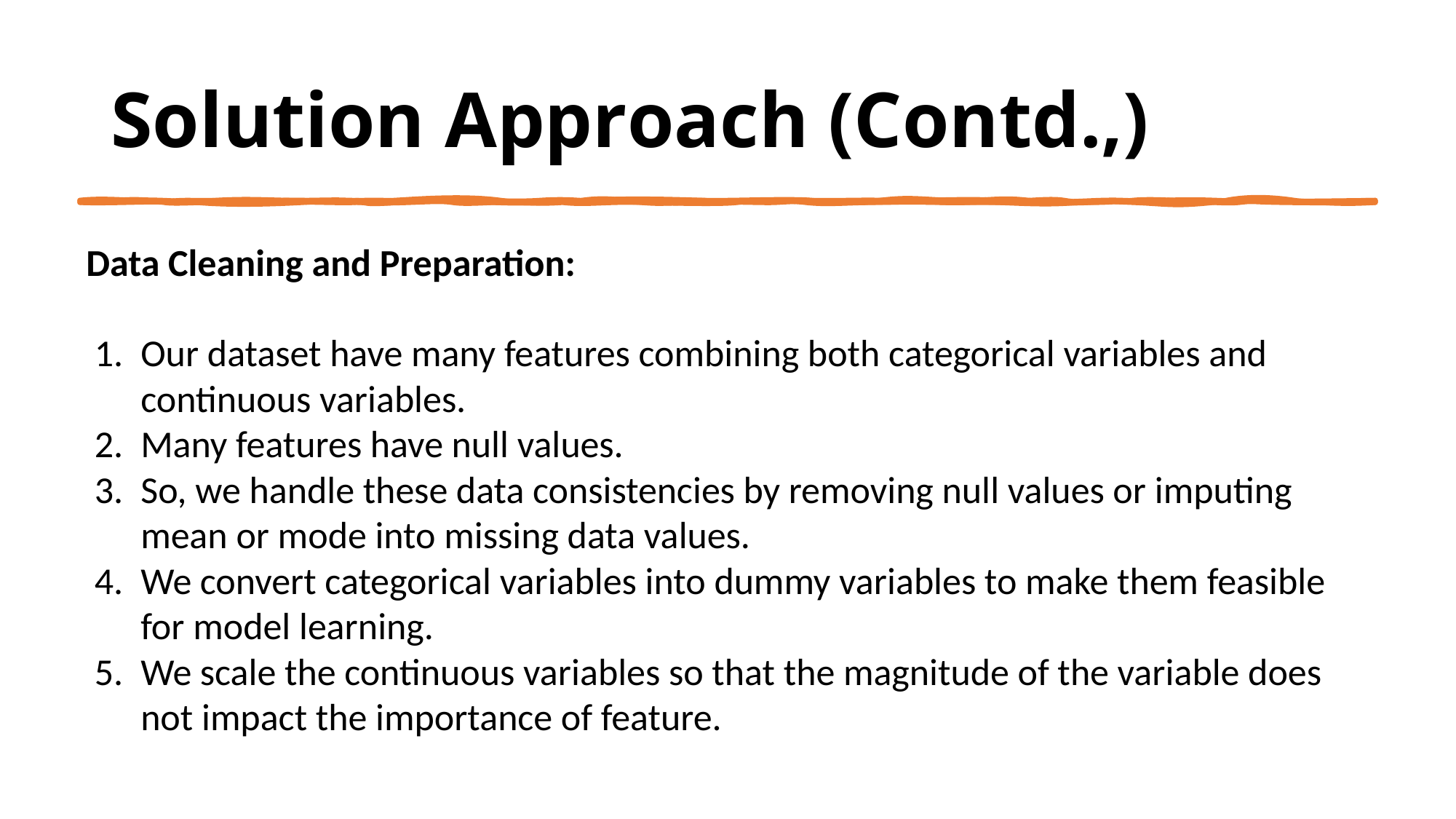

# Solution Approach (Contd.,)

Data Cleaning and Preparation:

Our dataset have many features combining both categorical variables and continuous variables.
Many features have null values.
So, we handle these data consistencies by removing null values or imputing mean or mode into missing data values.
We convert categorical variables into dummy variables to make them feasible for model learning.
We scale the continuous variables so that the magnitude of the variable does not impact the importance of feature.